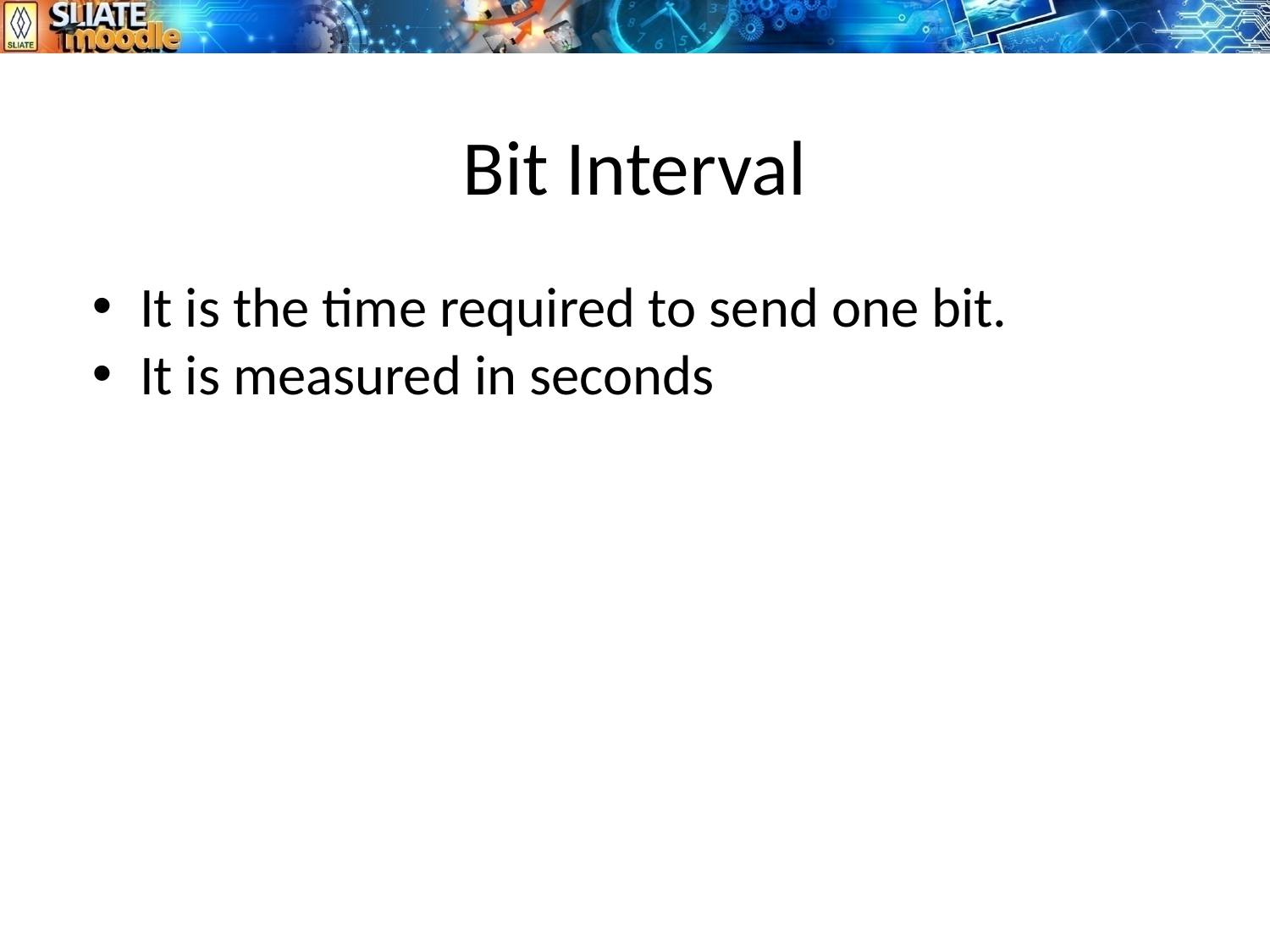

# Bit Interval
It is the time required to send one bit.
It is measured in seconds